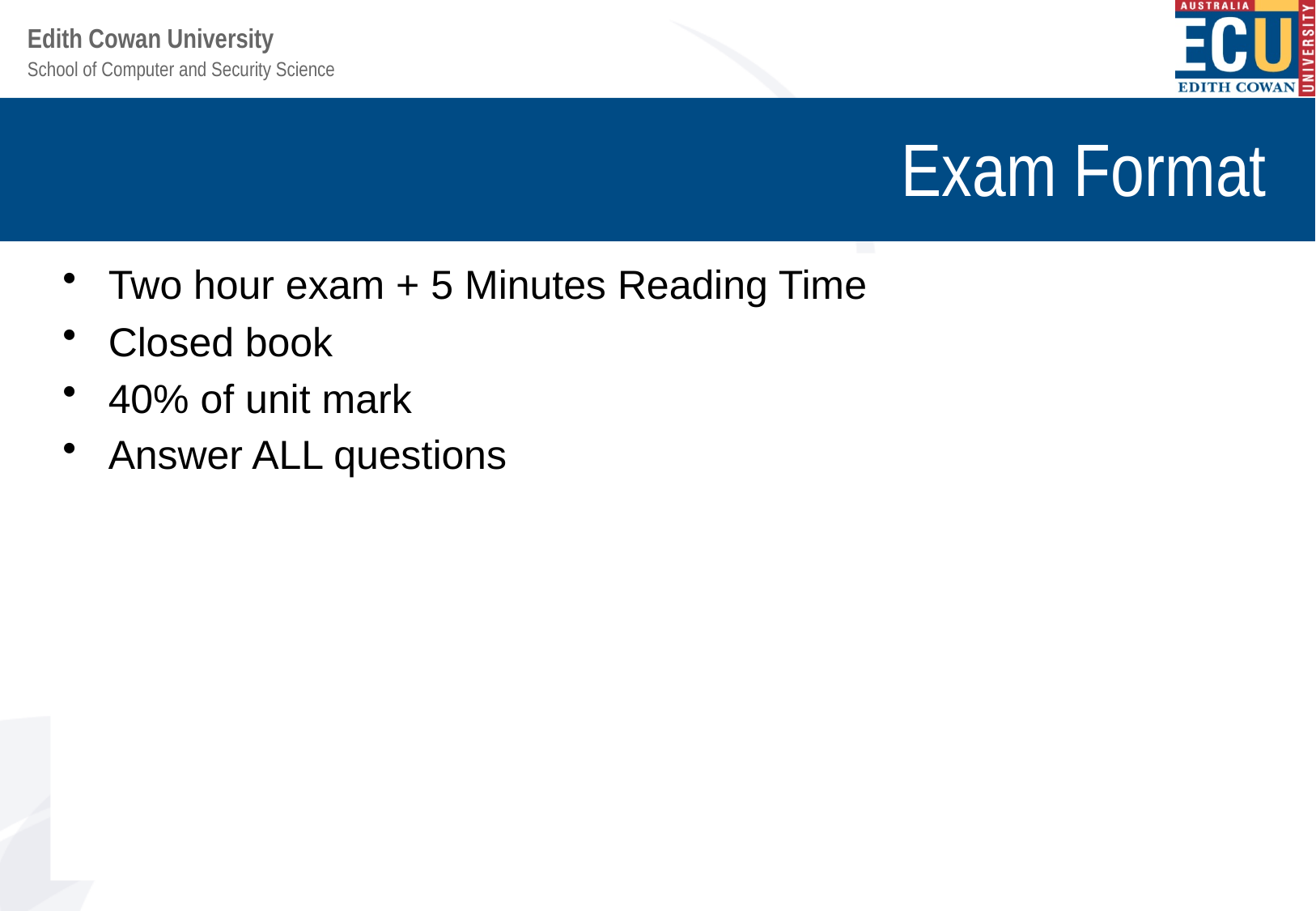

# Exam Format
Two hour exam + 5 Minutes Reading Time
Closed book
40% of unit mark
Answer ALL questions